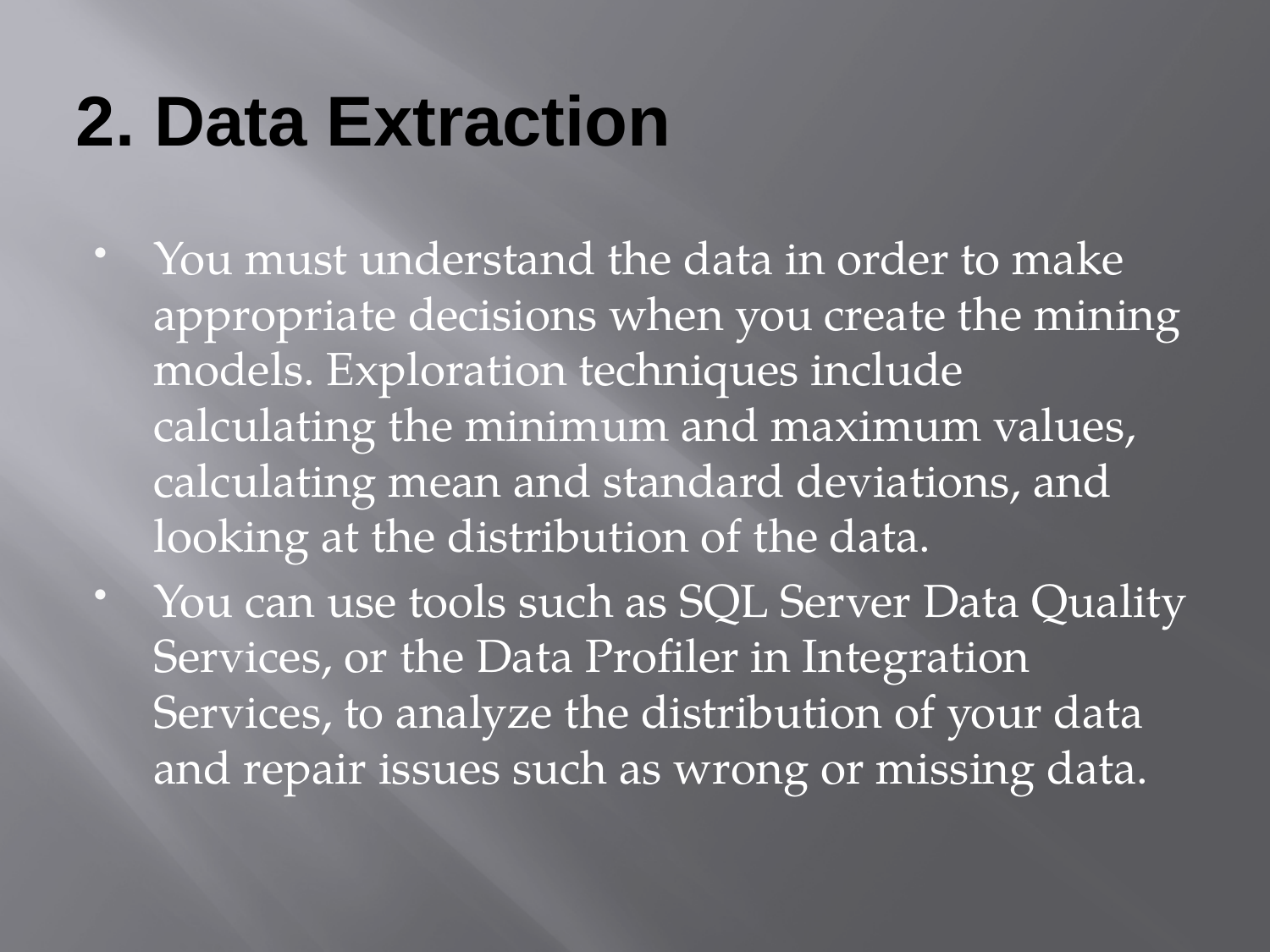

# 2. Data Extraction
You must understand the data in order to make appropriate decisions when you create the mining models. Exploration techniques include calculating the minimum and maximum values, calculating mean and standard deviations, and looking at the distribution of the data.
You can use tools such as SQL Server Data Quality Services, or the Data Profiler in Integration Services, to analyze the distribution of your data and repair issues such as wrong or missing data.